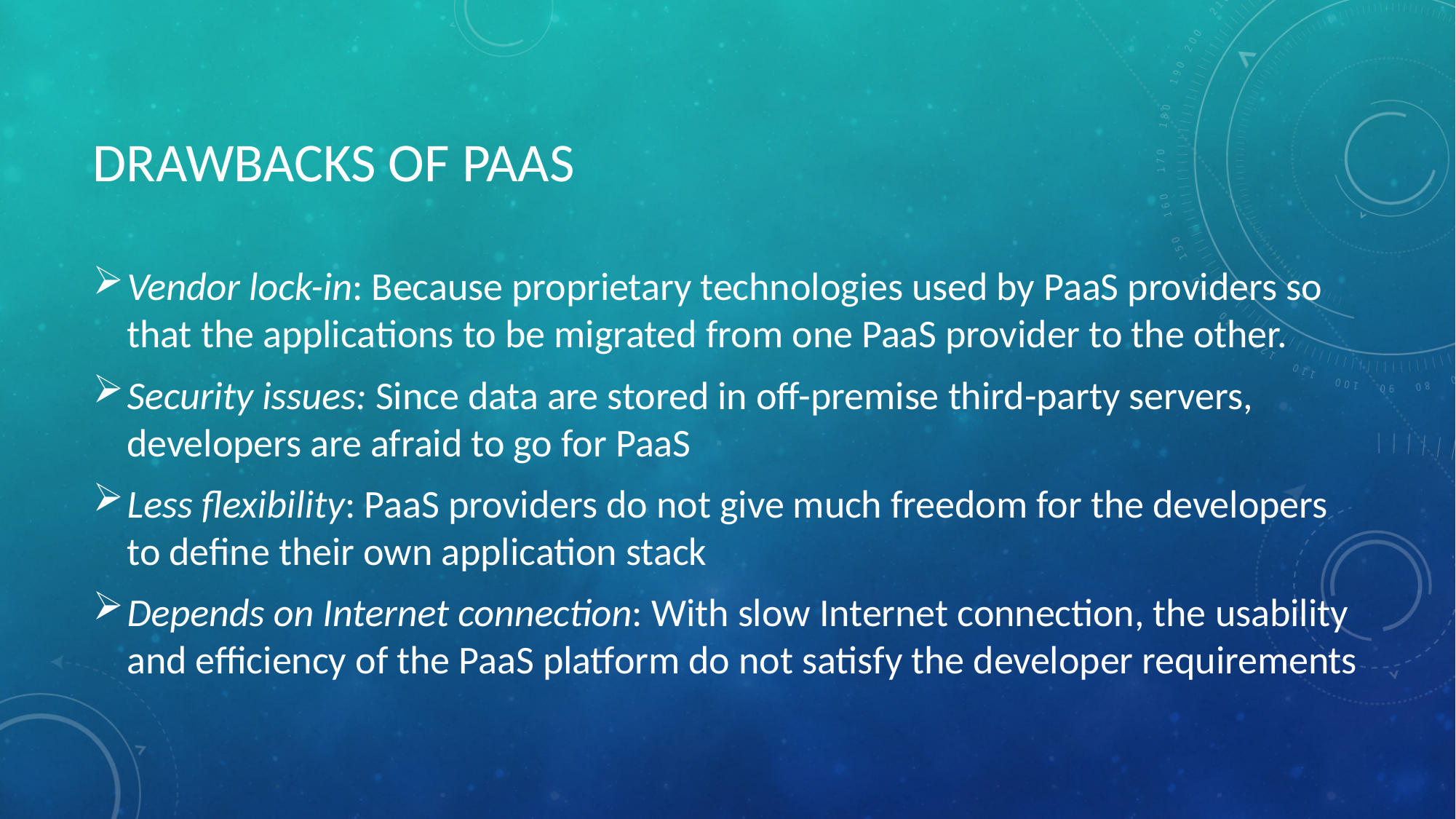

# Drawbacks of PAAS
Vendor lock-in: Because proprietary technologies used by PaaS providers so that the applications to be migrated from one PaaS provider to the other.
Security issues: Since data are stored in off-premise third-party servers, developers are afraid to go for PaaS
Less flexibility: PaaS providers do not give much freedom for the developers to define their own application stack
Depends on Internet connection: With slow Internet connection, the usability and efficiency of the PaaS platform do not satisfy the developer requirements